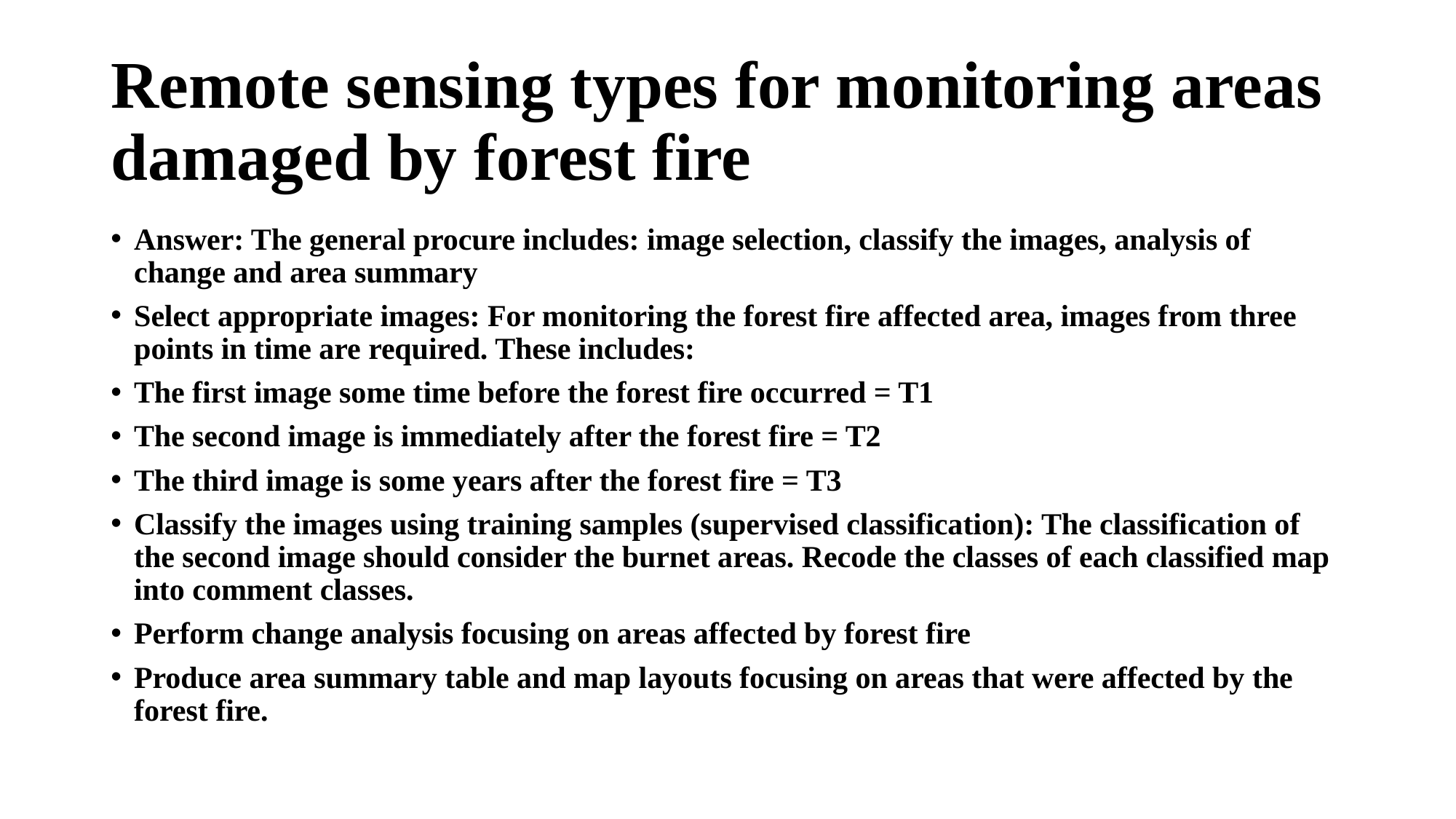

# Remote sensing types for monitoring areas damaged by forest fire
Answer: The general procure includes: image selection, classify the images, analysis of change and area summary
Select appropriate images: For monitoring the forest fire affected area, images from three points in time are required. These includes:
The first image some time before the forest fire occurred = T1
The second image is immediately after the forest fire = T2
The third image is some years after the forest fire = T3
Classify the images using training samples (supervised classification): The classification of the second image should consider the burnet areas. Recode the classes of each classified map into comment classes.
Perform change analysis focusing on areas affected by forest fire
Produce area summary table and map layouts focusing on areas that were affected by the forest fire.